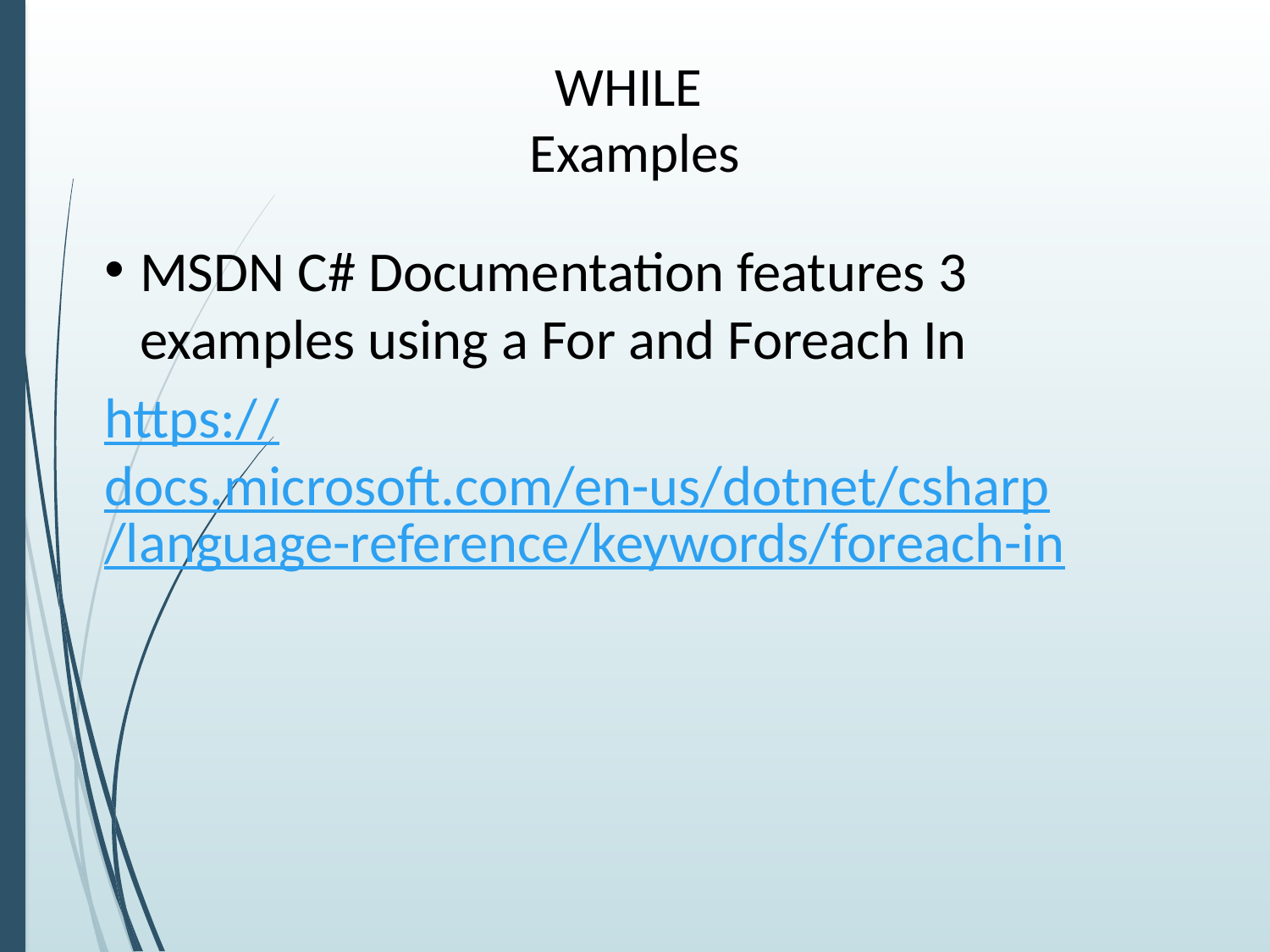

# WHILE Examples
MSDN C# Documentation features 3 examples using a For and Foreach In
https://docs.microsoft.com/en-us/dotnet/csharp/language-reference/keywords/foreach-in